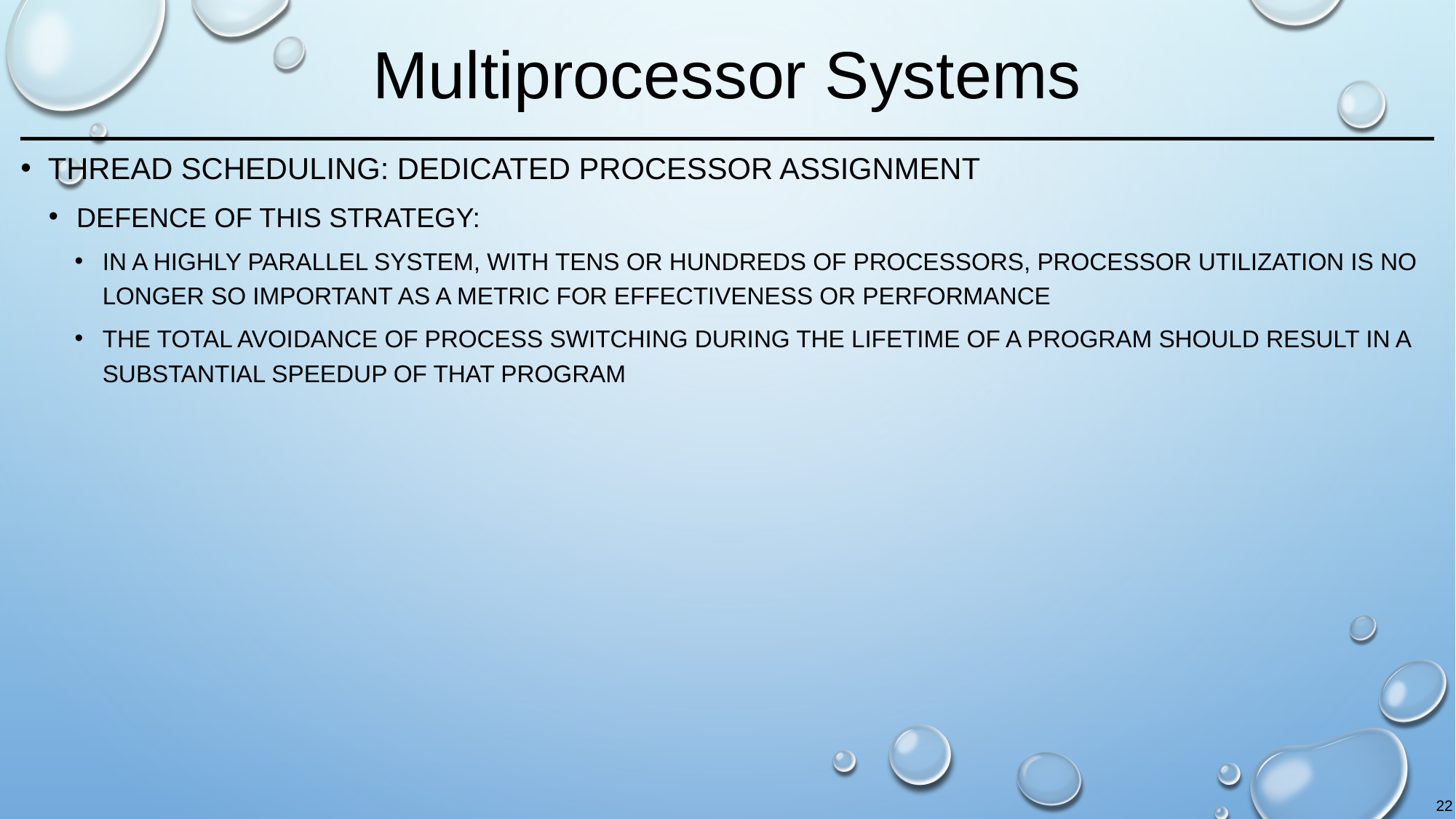

# Multiprocessor Systems
Thread Scheduling: Dedicated Processor Assignment
Defence of this strategy:
in a highly parallel system, with tens or hundreds of processors, processor utilization is no longer so important as a metric for effectiveness or performance
the total avoidance of process switching during the lifetime of a program should result in a substantial speedup of that program
22